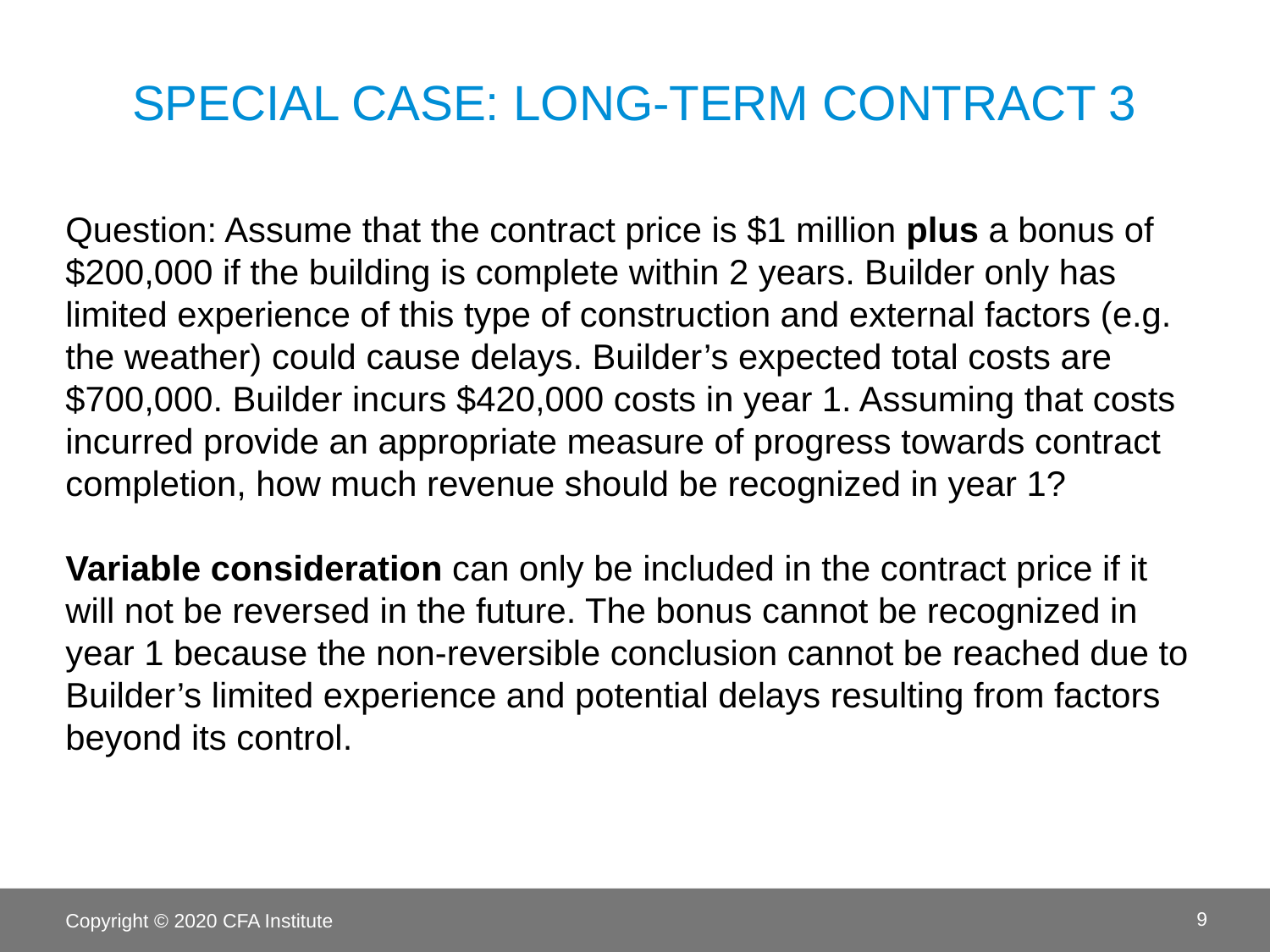

# Special case: long-term contract 3
Question: Assume that the contract price is $1 million plus a bonus of $200,000 if the building is complete within 2 years. Builder only has limited experience of this type of construction and external factors (e.g. the weather) could cause delays. Builder’s expected total costs are $700,000. Builder incurs $420,000 costs in year 1. Assuming that costs incurred provide an appropriate measure of progress towards contract completion, how much revenue should be recognized in year 1?

Variable consideration can only be included in the contract price if it will not be reversed in the future. The bonus cannot be recognized in year 1 because the non-reversible conclusion cannot be reached due to Builder’s limited experience and potential delays resulting from factors beyond its control.

Copyright © 2020 CFA Institute
9